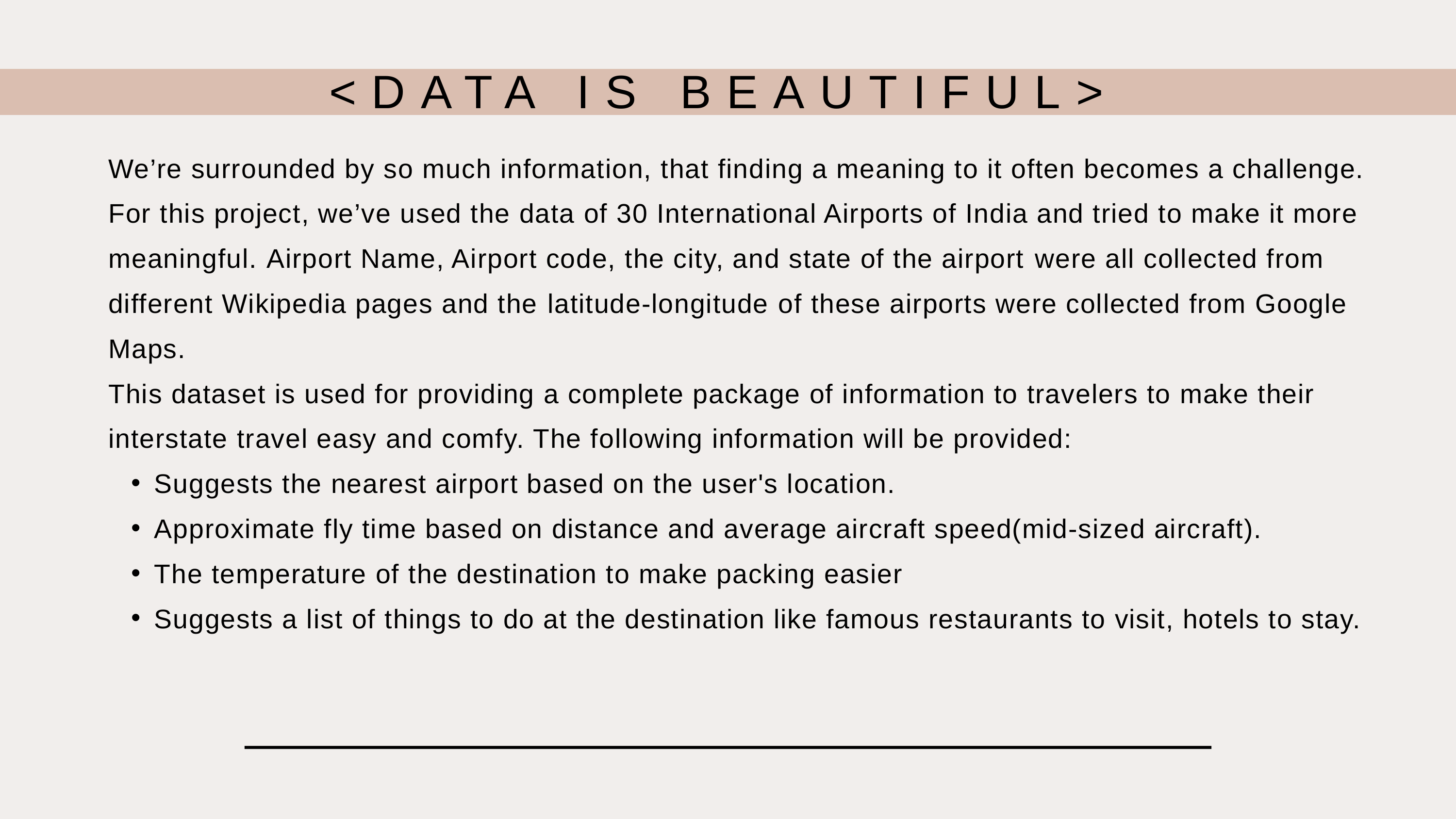

<DATA IS BEAUTIFUL>

We’re surrounded by so much information, that finding a meaning to it often becomes a challenge.
For this project, we’ve used the data of 30 International Airports of India and tried to make it more meaningful. Airport Name, Airport code, the city, and state of the airport were all collected from different Wikipedia pages and the latitude-longitude of these airports were collected from Google Maps.
This dataset is used for providing a complete package of information to travelers to make their interstate travel easy and comfy. The following information will be provided:
Suggests the nearest airport based on the user's location.
Approximate fly time based on distance and average aircraft speed(mid-sized aircraft).
The temperature of the destination to make packing easier
Suggests a list of things to do at the destination like famous restaurants to visit, hotels to stay.